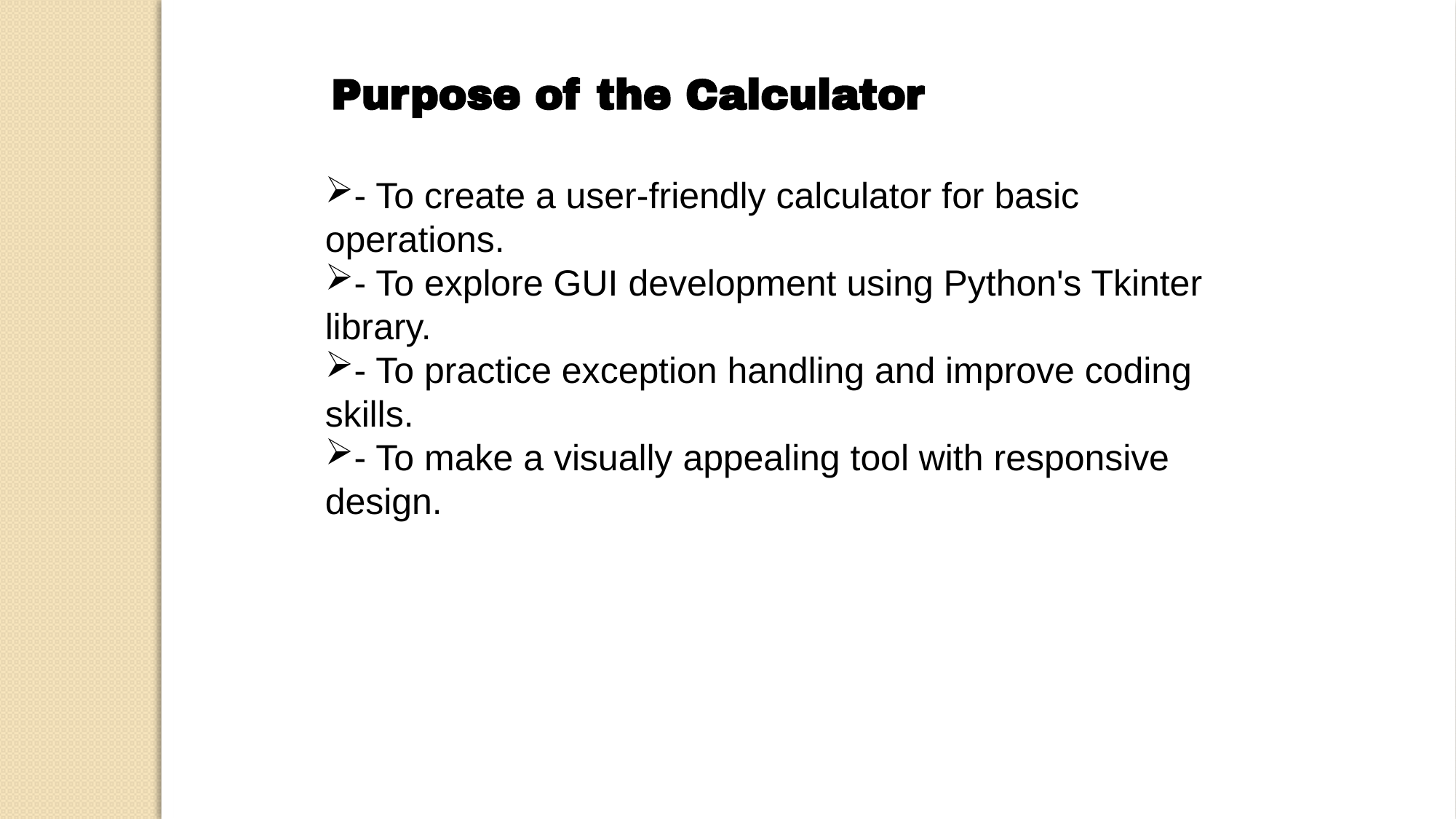

Purpose of the Calculator
- To create a user-friendly calculator for basic operations.
- To explore GUI development using Python's Tkinter library.
- To practice exception handling and improve coding skills.
- To make a visually appealing tool with responsive design.